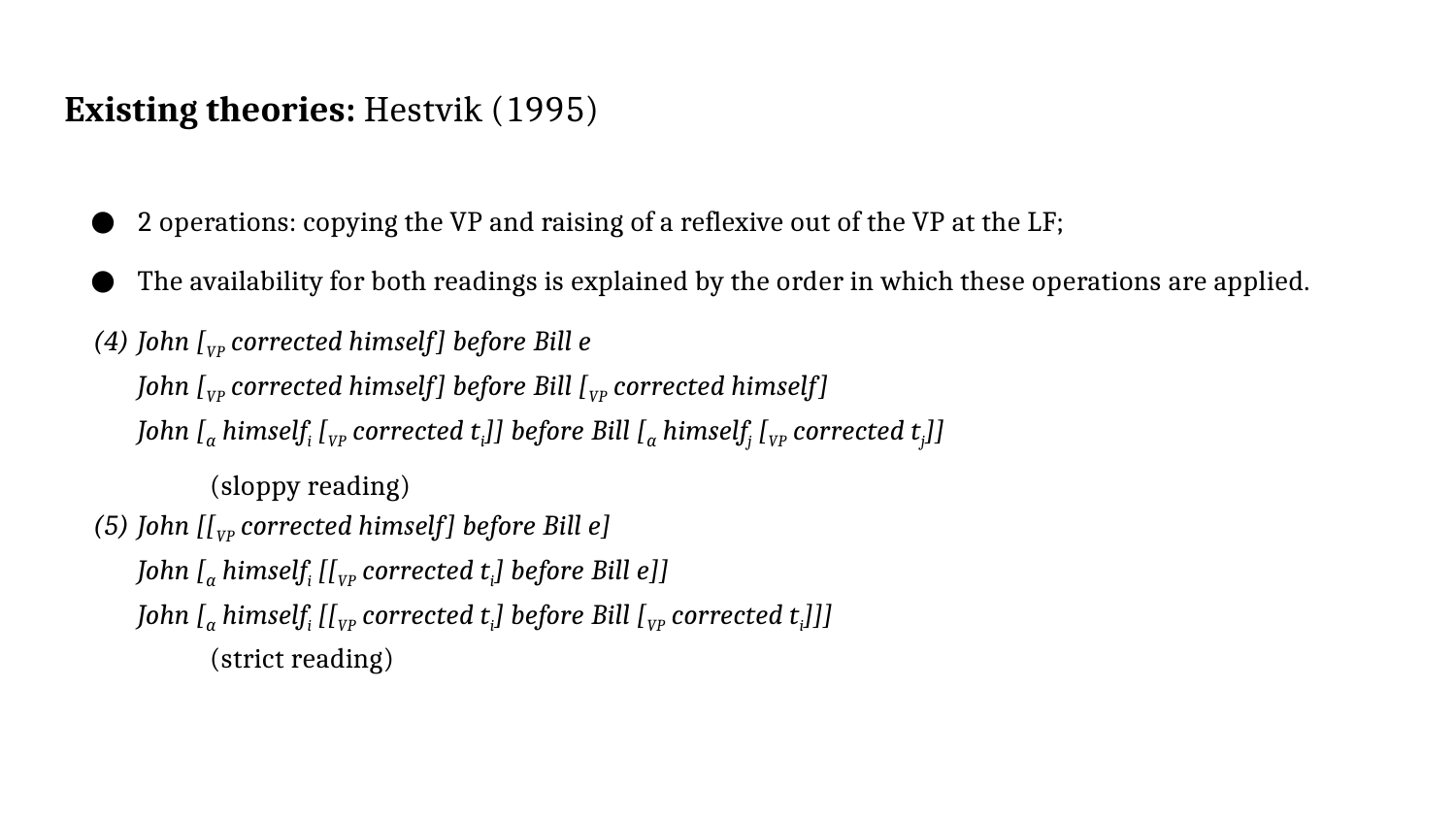

# Existing theories: Hestvik (1995)
2 operations: copying the VP and raising of a reflexive out of the VP at the LF;
The availability for both readings is explained by the order in which these operations are applied.
John [VP corrected himself] before Bill e
John [VP corrected himself] before Bill [VP corrected himself]
John [α himselfi [VP corrected ti]] before Bill [α himselfj [VP corrected tj]]
(sloppy reading)
John [[VP corrected himself] before Bill e]
John [α himselfi [[VP corrected ti] before Bill e]]
John [α himselfi [[VP corrected ti] before Bill [VP corrected ti]]]
(strict reading)